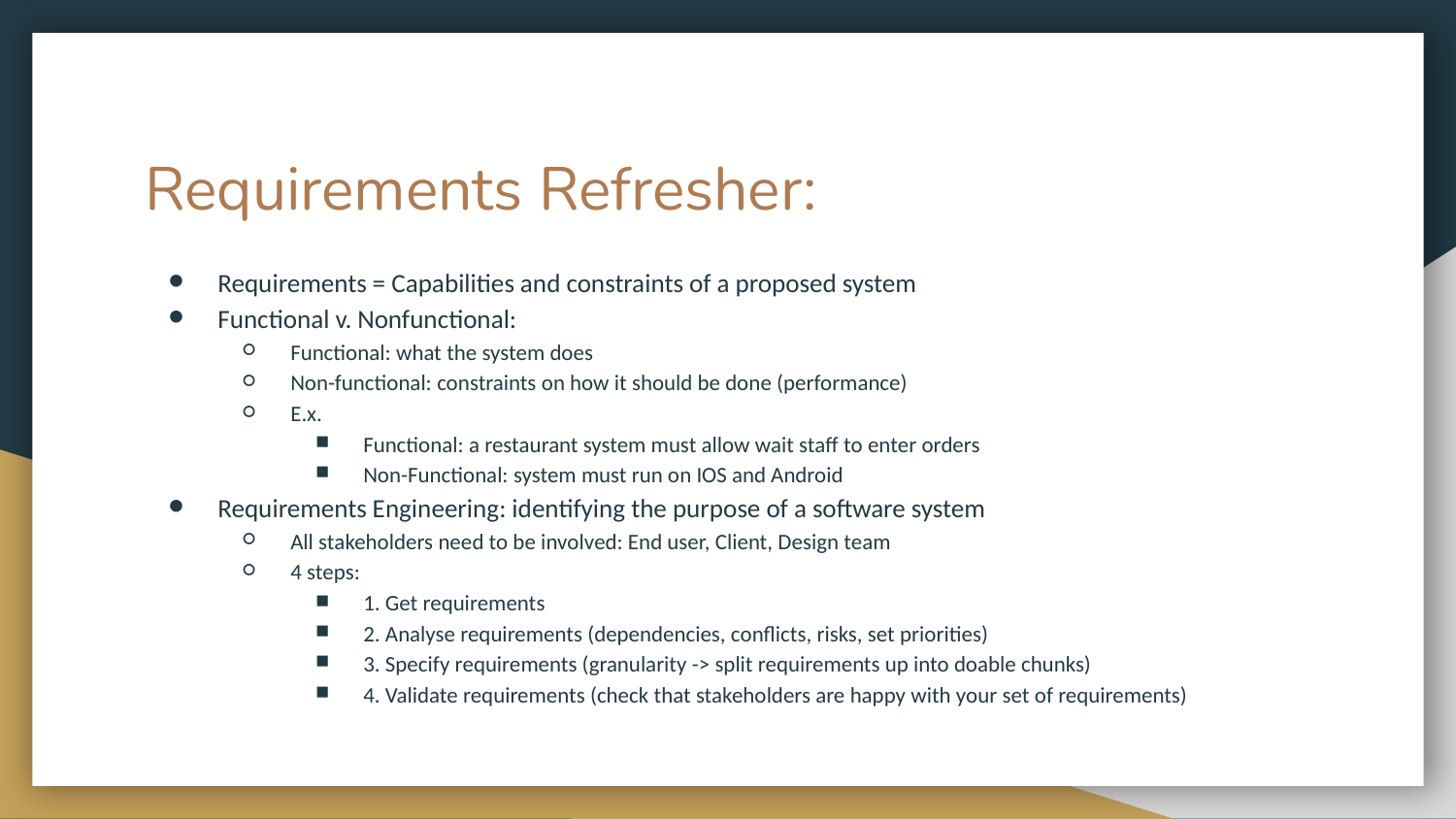

# Requirements Refresher:
Requirements = Capabilities and constraints of a proposed system
Functional v. Nonfunctional:
Functional: what the system does
Non-functional: constraints on how it should be done (performance)
E.x.
Functional: a restaurant system must allow wait staff to enter orders
Non-Functional: system must run on IOS and Android
Requirements Engineering: identifying the purpose of a software system
All stakeholders need to be involved: End user, Client, Design team
4 steps:
1. Get requirements
2. Analyse requirements (dependencies, conflicts, risks, set priorities)
3. Specify requirements (granularity -> split requirements up into doable chunks)
4. Validate requirements (check that stakeholders are happy with your set of requirements)